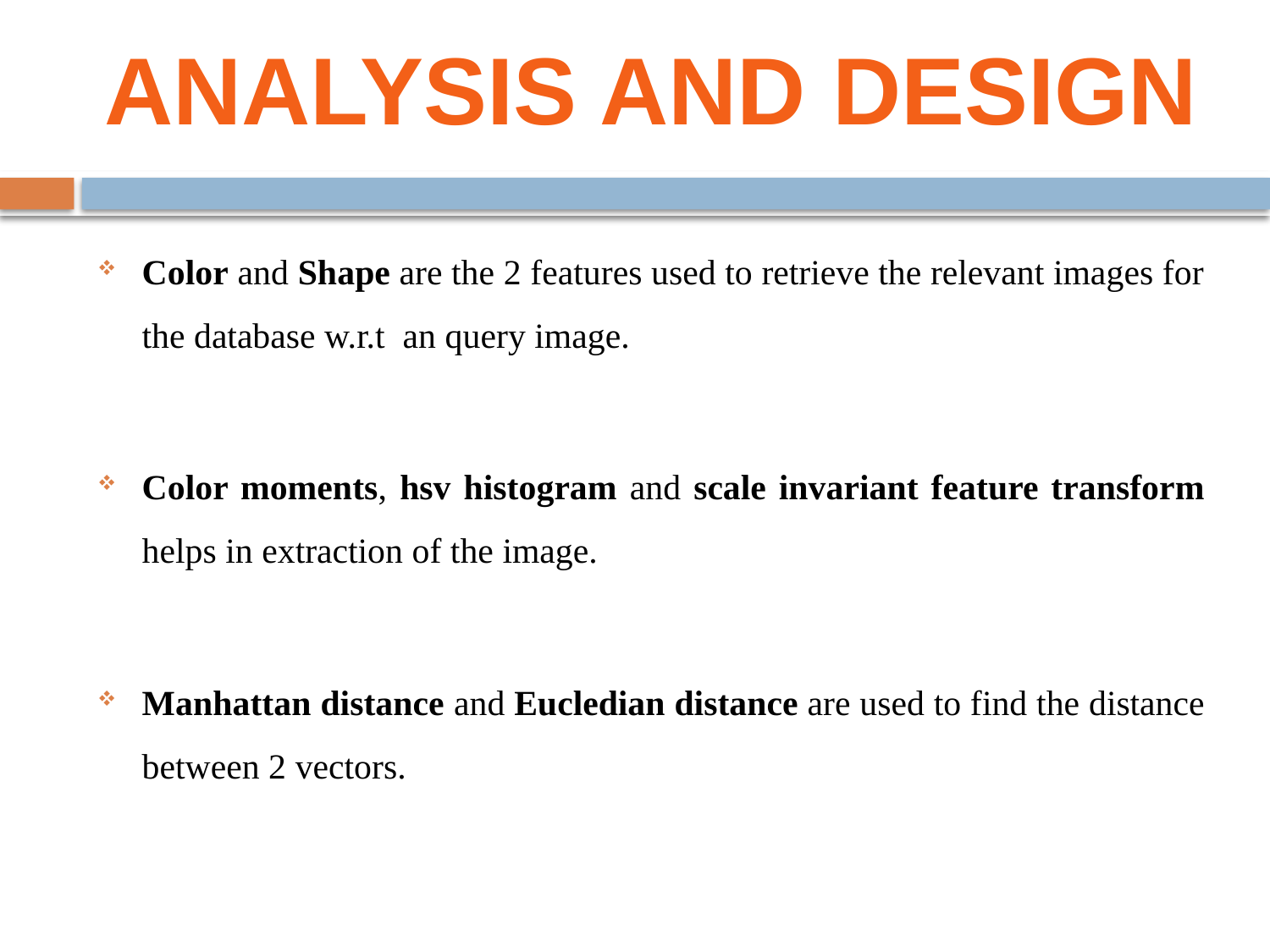

# ANALYSIS AND DESIGN
Color and Shape are the 2 features used to retrieve the relevant images for the database w.r.t  an query image.

Color moments, hsv histogram and scale invariant feature transform helps in extraction of the image.

Manhattan distance and Eucledian distance are used to find the distance between 2 vectors.